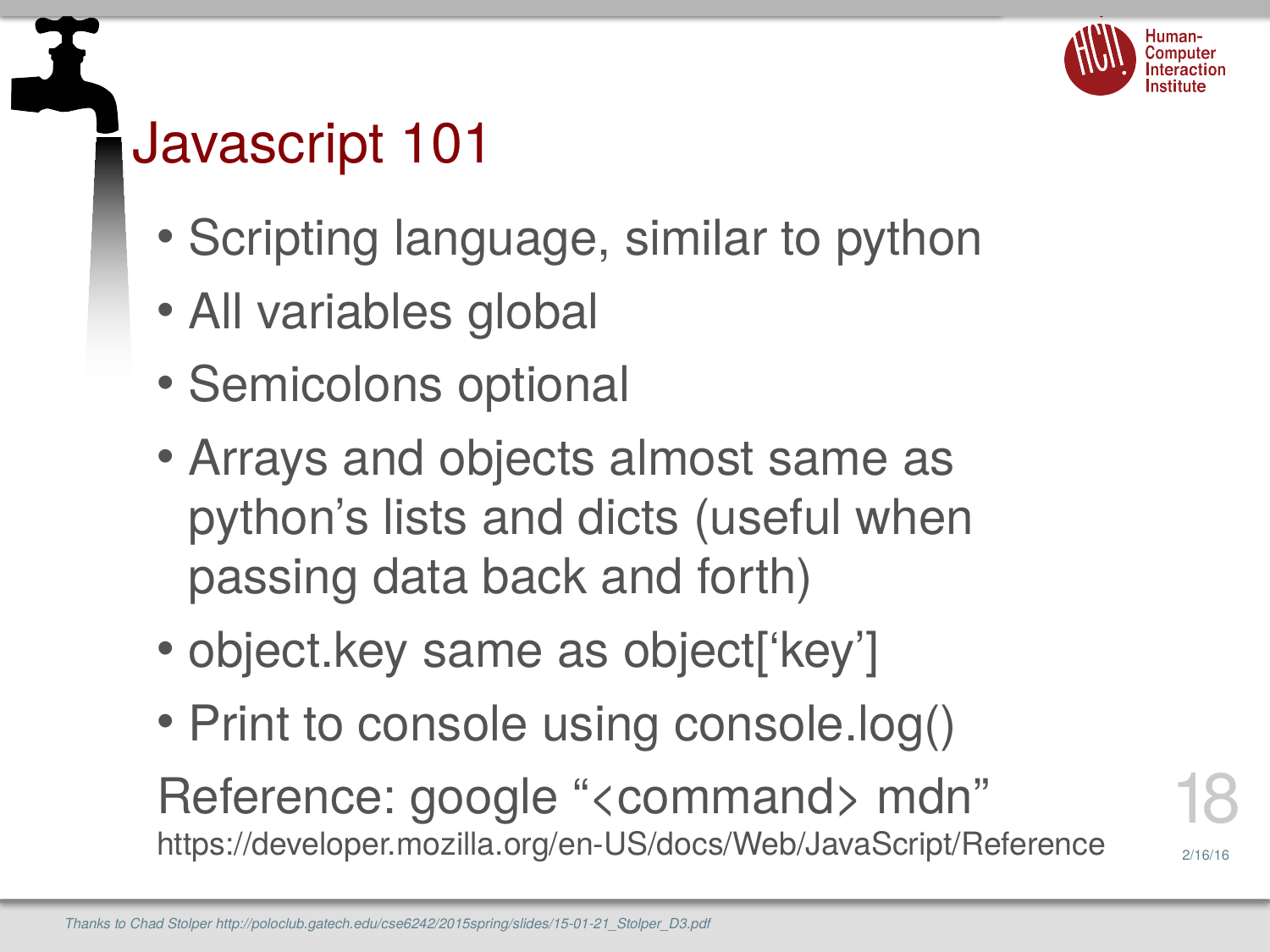

# Javascript 101
Scripting language, similar to python
All variables global
Semicolons optional
Arrays and objects almost same as python’s lists and dicts (useful when passing data back and forth)
object.key same as object[‘key’]
Print to console using console.log()
Reference: google “<command> mdn”
https://developer.mozilla.org/en-US/docs/Web/JavaScript/Reference
18
2/16/16
Thanks to Chad Stolper http://poloclub.gatech.edu/cse6242/2015spring/slides/15-01-21_Stolper_D3.pdf